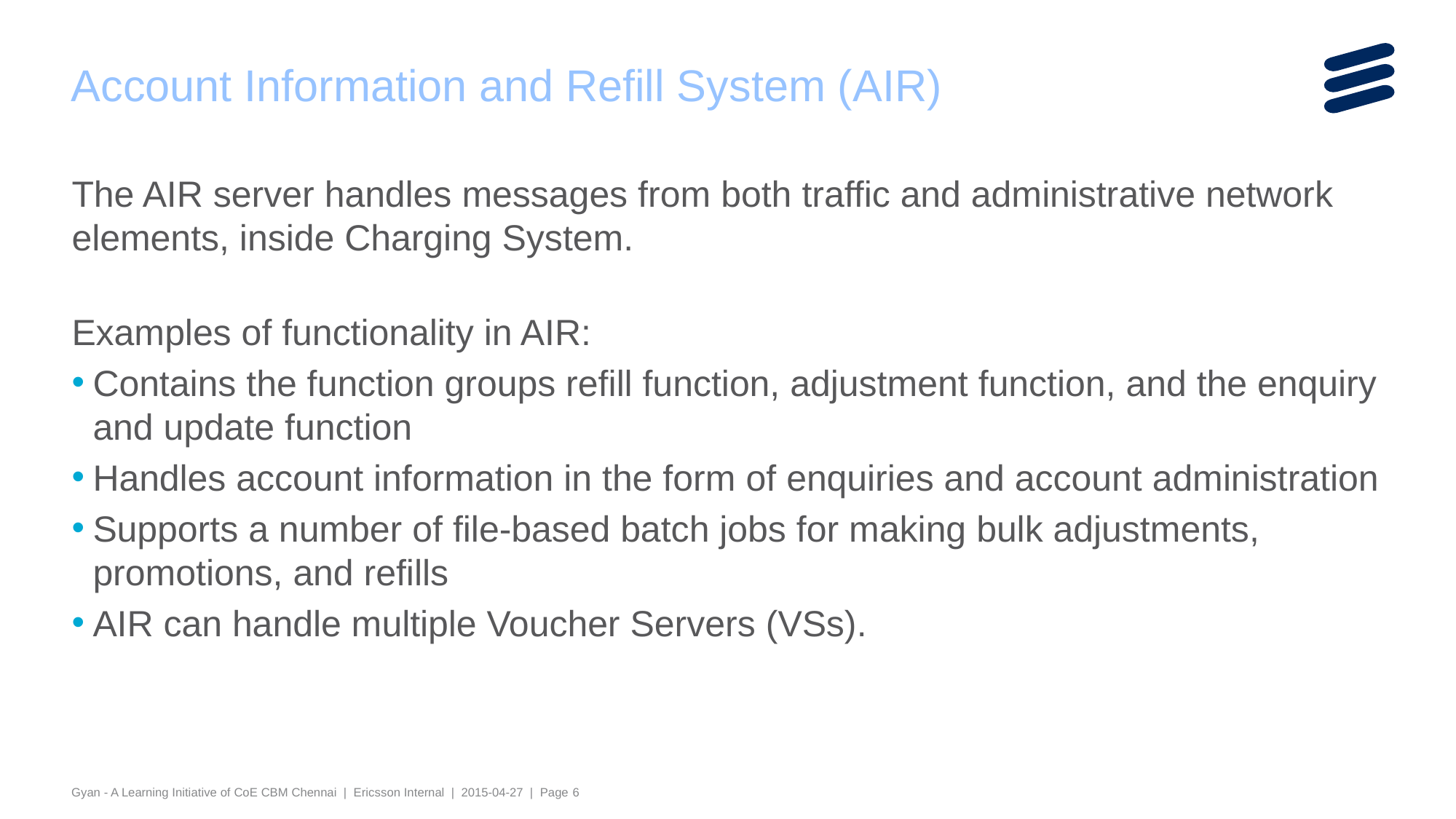

# Account Information and Refill System (AIR)
The AIR server handles messages from both traffic and administrative network elements, inside Charging System.
Examples of functionality in AIR:
Contains the function groups refill function, adjustment function, and the enquiry and update function
Handles account information in the form of enquiries and account administration
Supports a number of file-based batch jobs for making bulk adjustments, promotions, and refills
AIR can handle multiple Voucher Servers (VSs).